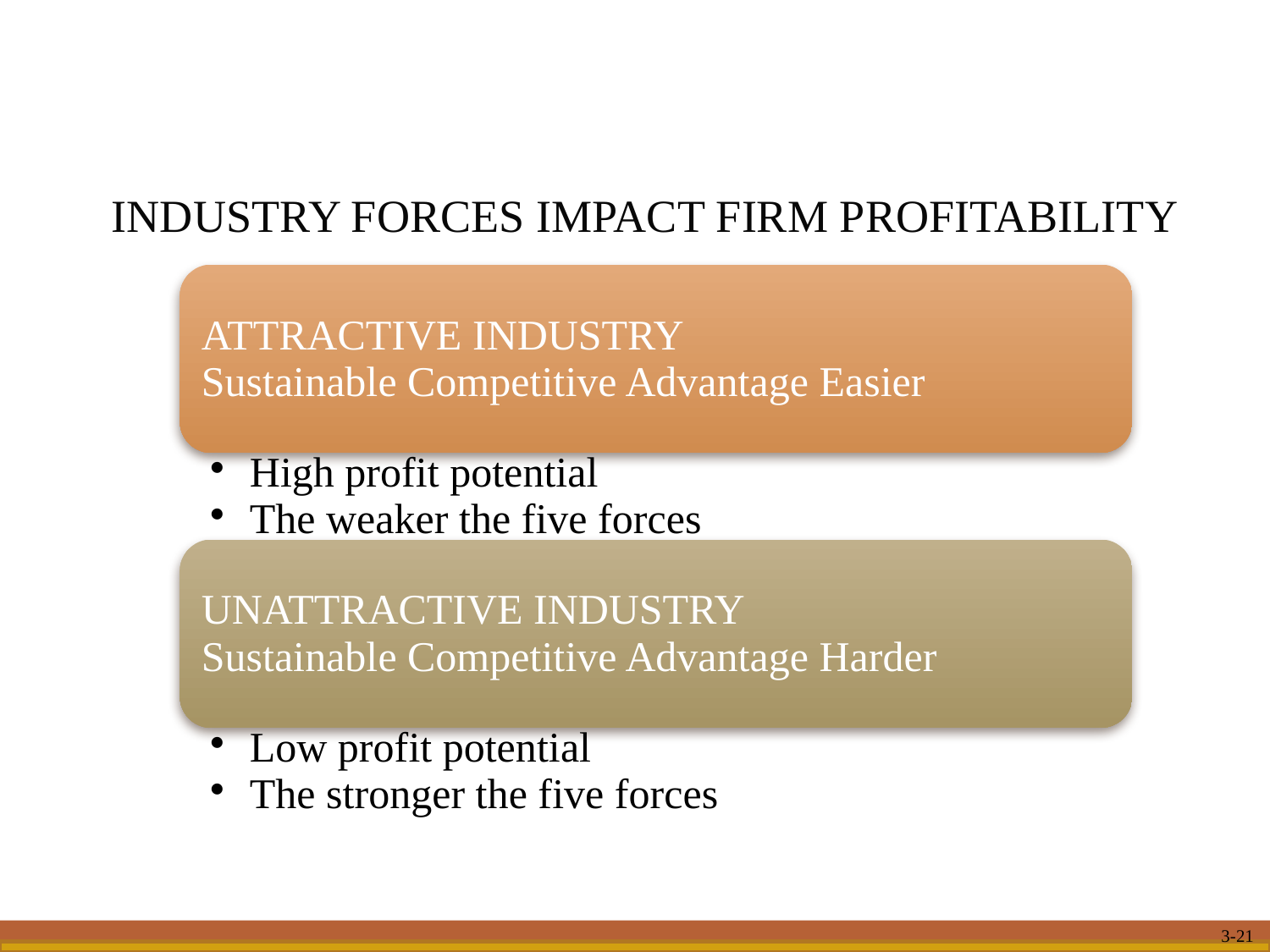

INDUSTRY FORCES IMPACT FIRM PROFITABILITY

ATTRACTIVE INDUSTRY
Sustainable Competitive Advantage Easier
UNATTRACTIVE INDUSTRY
Sustainable Competitive Advantage Harder
High profit potential
The weaker the five forces
The stronger the five forces
Low profit potential